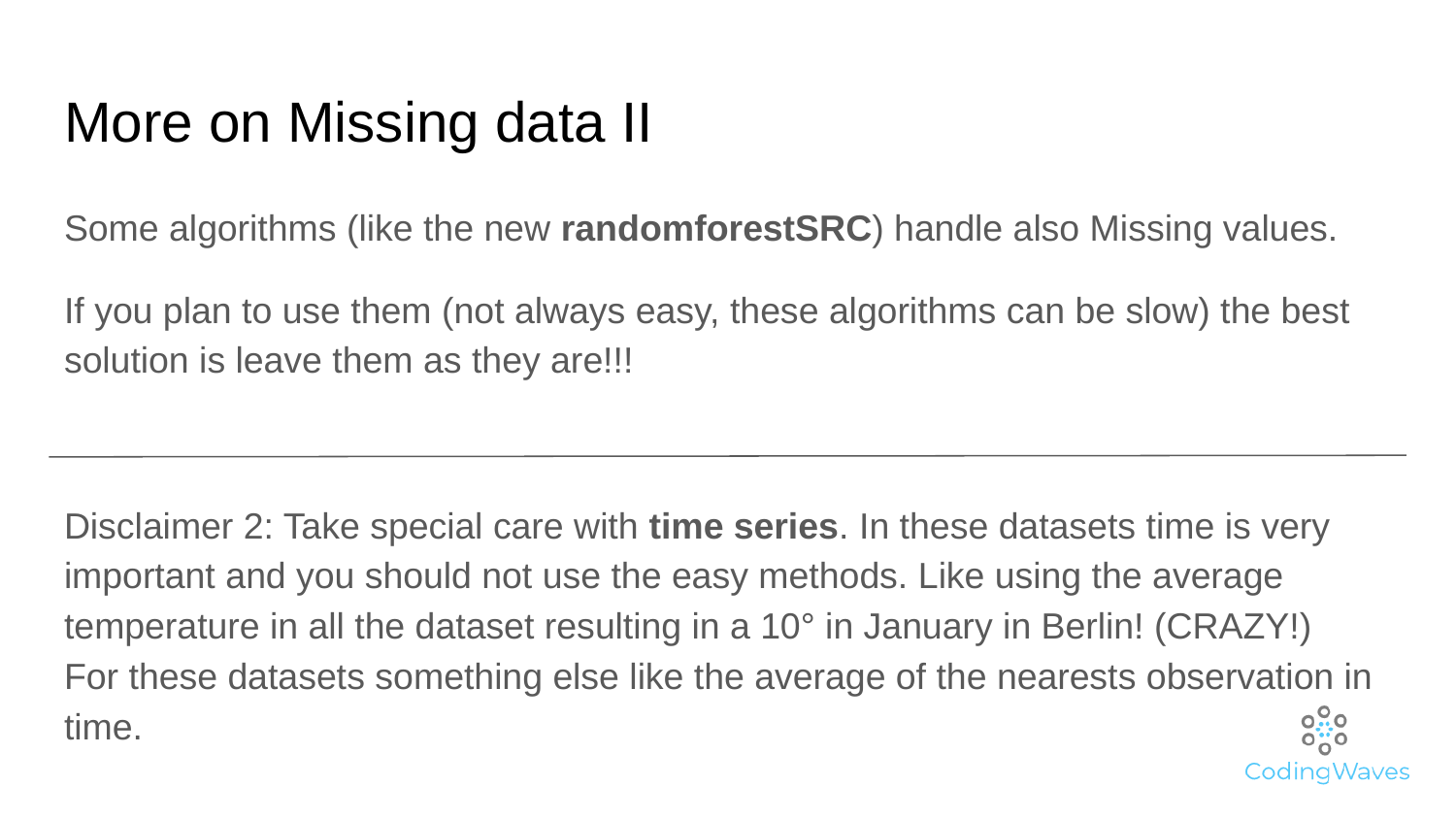

# More on Missing data II
Some algorithms (like the new randomforestSRC) handle also Missing values.
If you plan to use them (not always easy, these algorithms can be slow) the best solution is leave them as they are!!!

Disclaimer 2: Take special care with time series. In these datasets time is very important and you should not use the easy methods. Like using the average temperature in all the dataset resulting in a 10° in January in Berlin! (CRAZY!)
For these datasets something else like the average of the nearests observation in time.